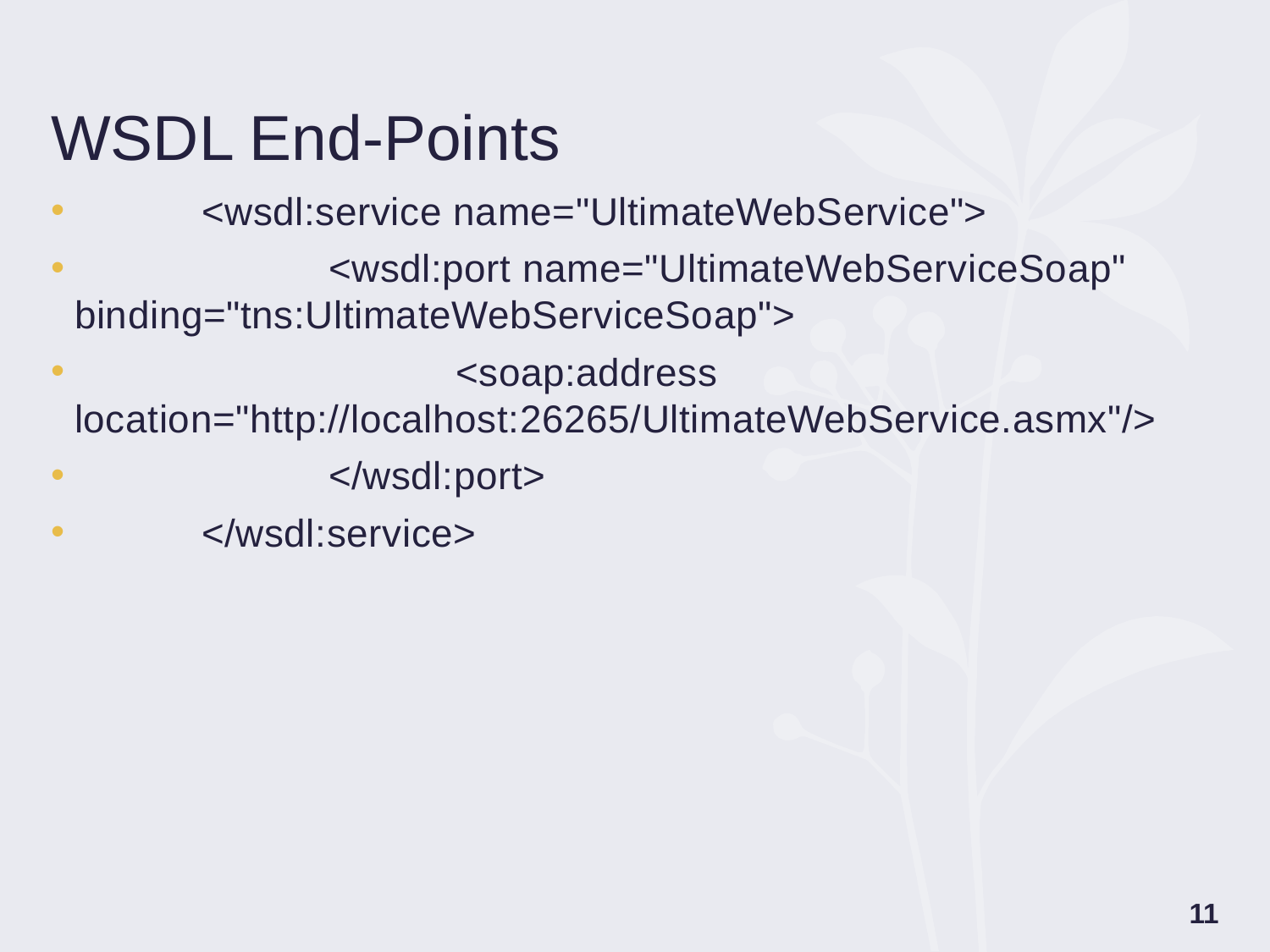

# WSDL End-Points
	<wsdl:service name="UltimateWebService">
		<wsdl:port name="UltimateWebServiceSoap" binding="tns:UltimateWebServiceSoap">
			<soap:address location="http://localhost:26265/UltimateWebService.asmx"/>
		</wsdl:port>
	</wsdl:service>

11